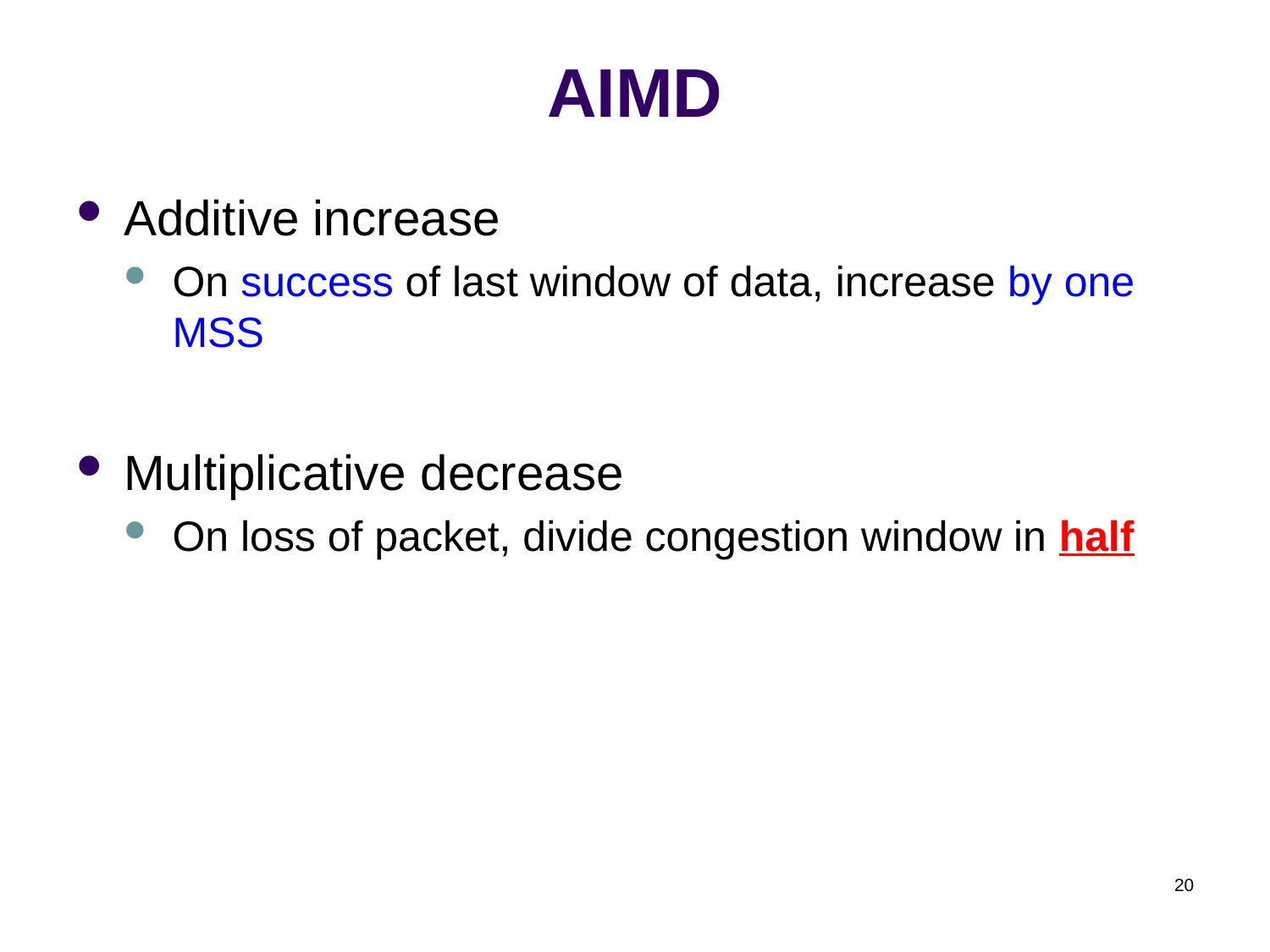

# AIMD
Additive increase
On success of last window of data, increase by one MSS

Multiplicative decrease
On loss of packet, divide congestion window in half

20